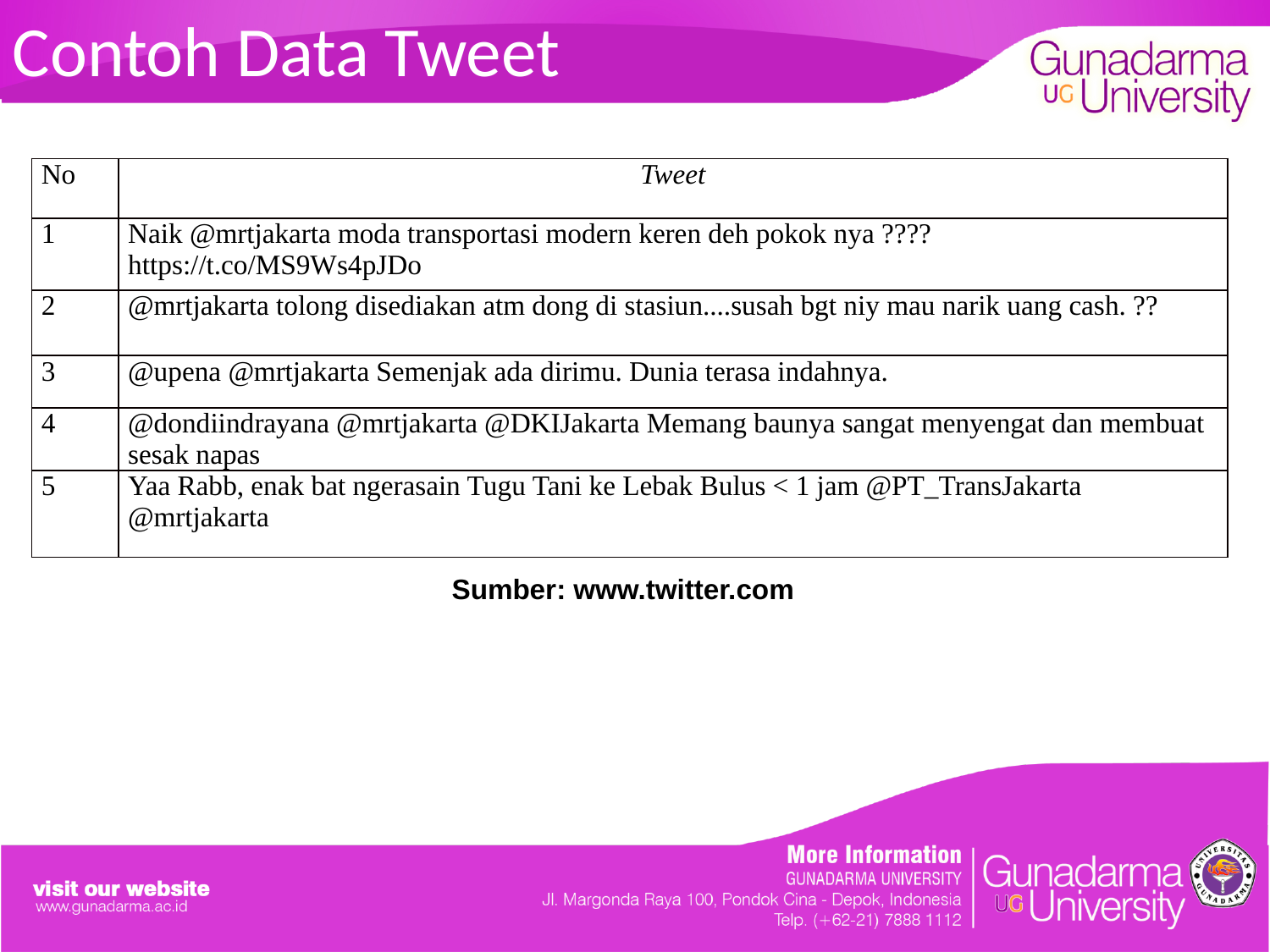

# Contoh Data Tweet
| No | Tweet |
| --- | --- |
| 1 | Naik @mrtjakarta moda transportasi modern keren deh pokok nya ???? https://t.co/MS9Ws4pJDo |
| 2 | @mrtjakarta tolong disediakan atm dong di stasiun....susah bgt niy mau narik uang cash. ?? |
| 3 | @upena @mrtjakarta Semenjak ada dirimu. Dunia terasa indahnya. |
| 4 | @dondiindrayana @mrtjakarta @DKIJakarta Memang baunya sangat menyengat dan membuat sesak napas |
| 5 | Yaa Rabb, enak bat ngerasain Tugu Tani ke Lebak Bulus < 1 jam @PT\_TransJakarta @mrtjakarta |
Sumber: www.twitter.com